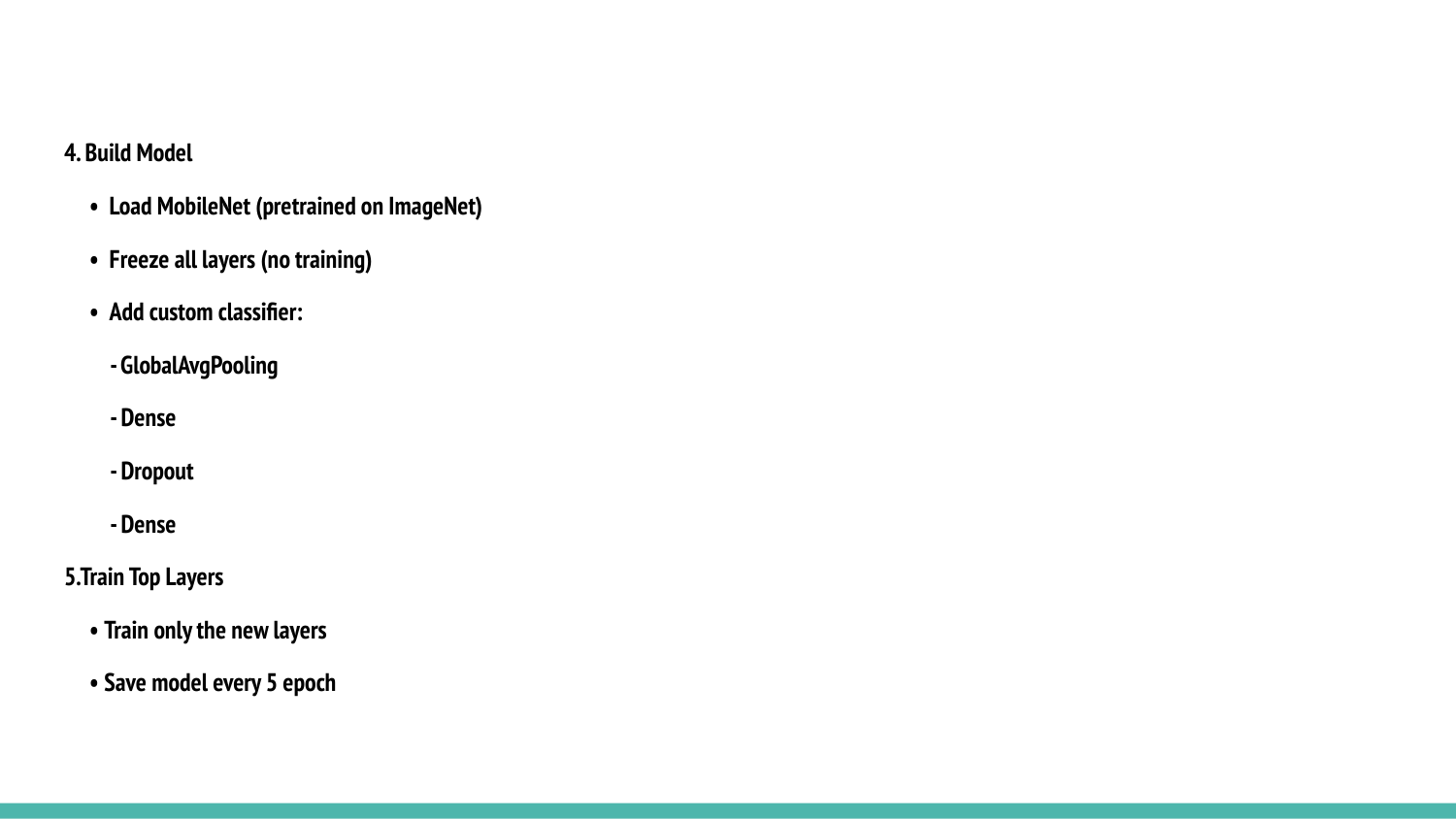

#
4. Build Model
     •  Load MobileNet (pretrained on ImageNet)
     •  Freeze all layers (no training)
     •  Add custom classifier:
         - GlobalAvgPooling
         - Dense
         - Dropout
         - Dense
5.Train Top Layers
     • Train only the new layers
     • Save model every 5 epoch